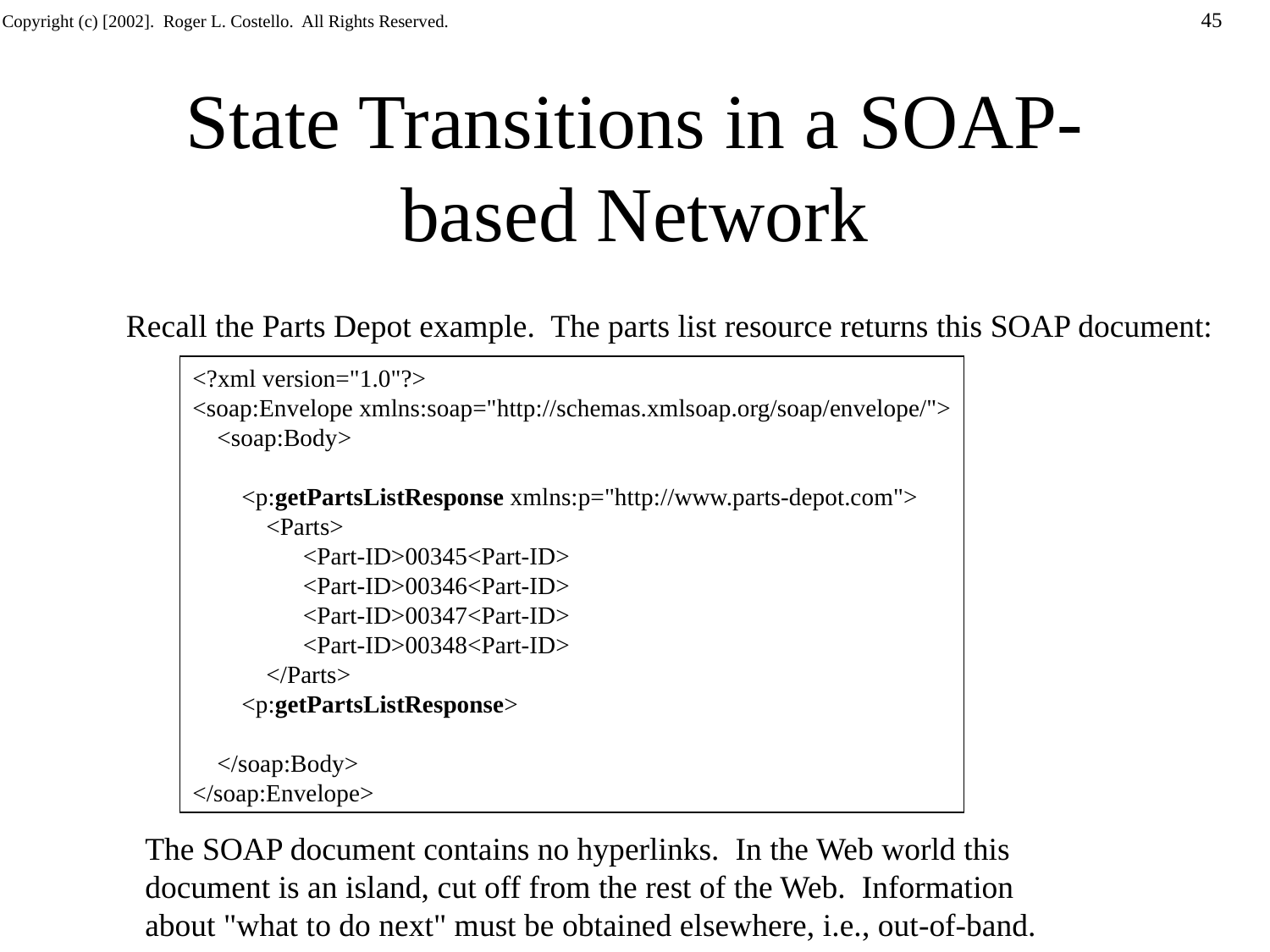

# State Transitions in a SOAP-based Network
Recall the Parts Depot example.  The parts list resource returns this SOAP document:
<?xml version="1.0"?>
<soap:Envelope xmlns:soap="http://schemas.xmlsoap.org/soap/envelope/">
    <soap:Body>

        <p:getPartsListResponse xmlns:p="http://www.parts-depot.com">
            <Parts>
                  <Part-ID>00345<Part-ID>
                  <Part-ID>00346<Part-ID>
                  <Part-ID>00347<Part-ID>
                  <Part-ID>00348<Part-ID>
            </Parts>
        <p:getPartsListResponse>

    </soap:Body>
</soap:Envelope>
The SOAP document contains no hyperlinks.  In the Web world this
document is an island, cut off from the rest of the Web.  Information
about "what to do next" must be obtained elsewhere, i.e., out-of-band.